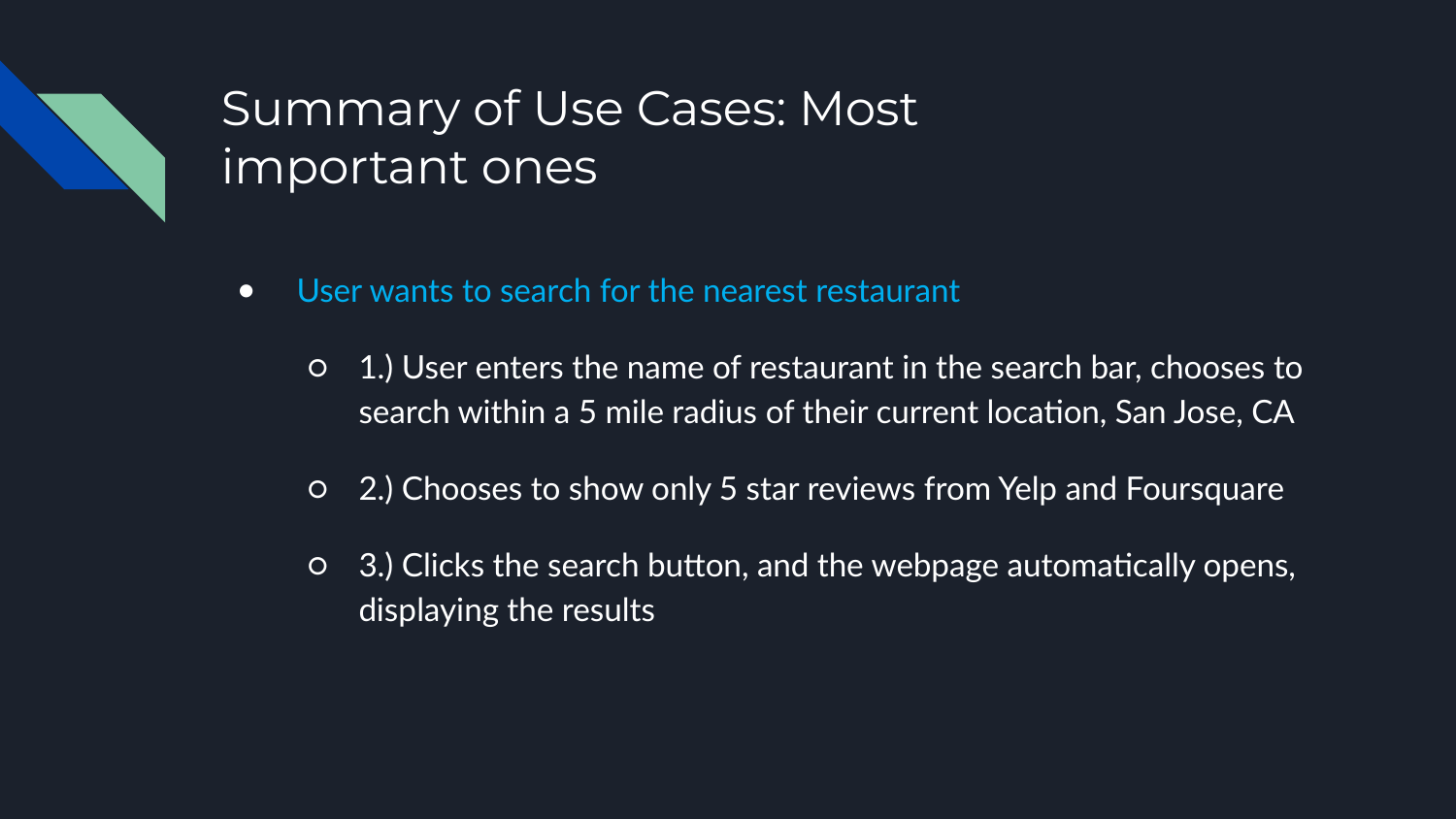

# Summary of Use Cases: Most important ones
 User wants to search for the nearest restaurant
1.) User enters the name of restaurant in the search bar, chooses to search within a 5 mile radius of their current location, San Jose, CA
2.) Chooses to show only 5 star reviews from Yelp and Foursquare
3.) Clicks the search button, and the webpage automatically opens, displaying the results